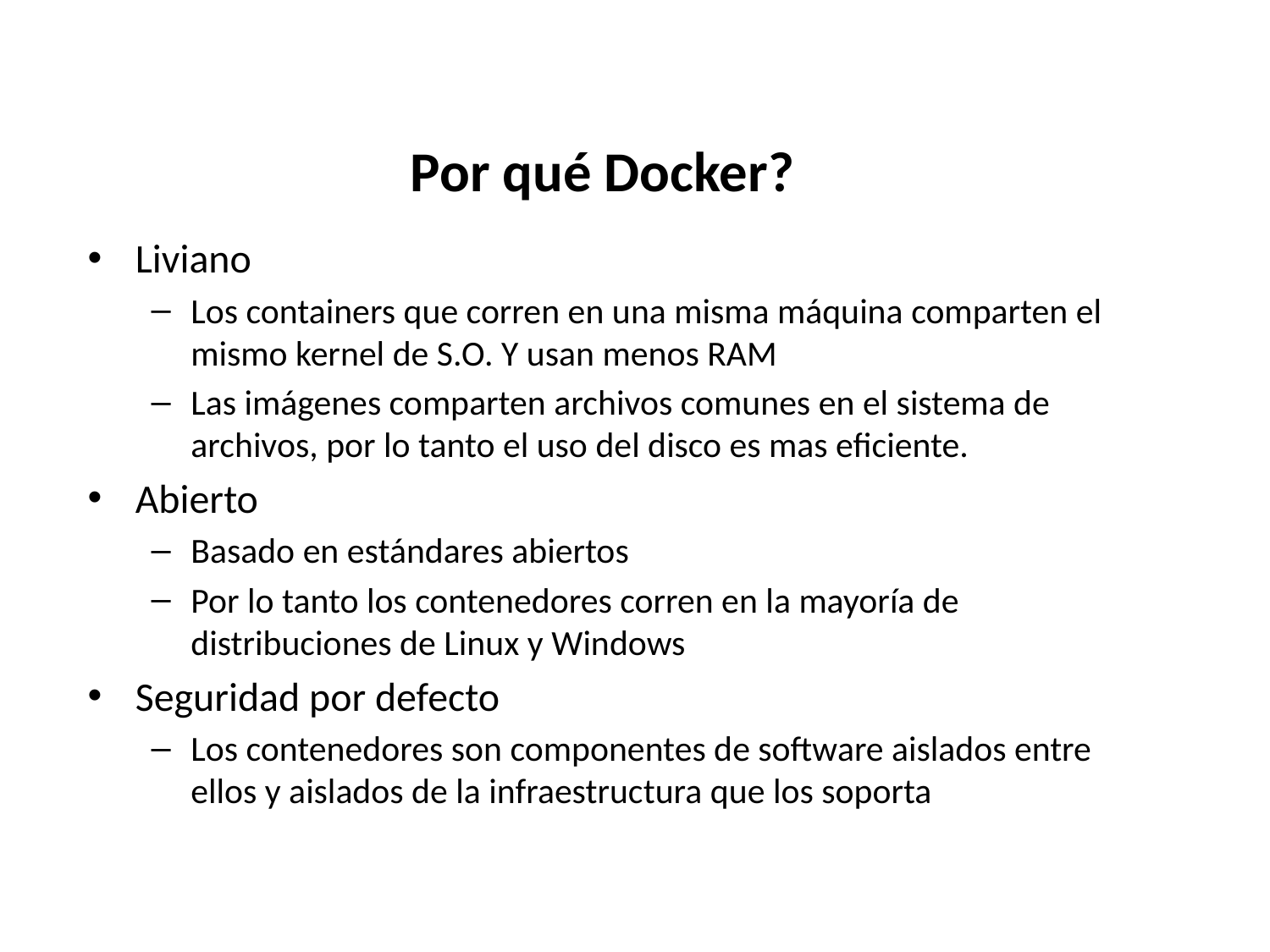

# Por qué Docker?
Liviano
Los containers que corren en una misma máquina comparten el mismo kernel de S.O. Y usan menos RAM
Las imágenes comparten archivos comunes en el sistema de archivos, por lo tanto el uso del disco es mas eficiente.
Abierto
Basado en estándares abiertos
Por lo tanto los contenedores corren en la mayoría de distribuciones de Linux y Windows
Seguridad por defecto
Los contenedores son componentes de software aislados entre ellos y aislados de la infraestructura que los soporta